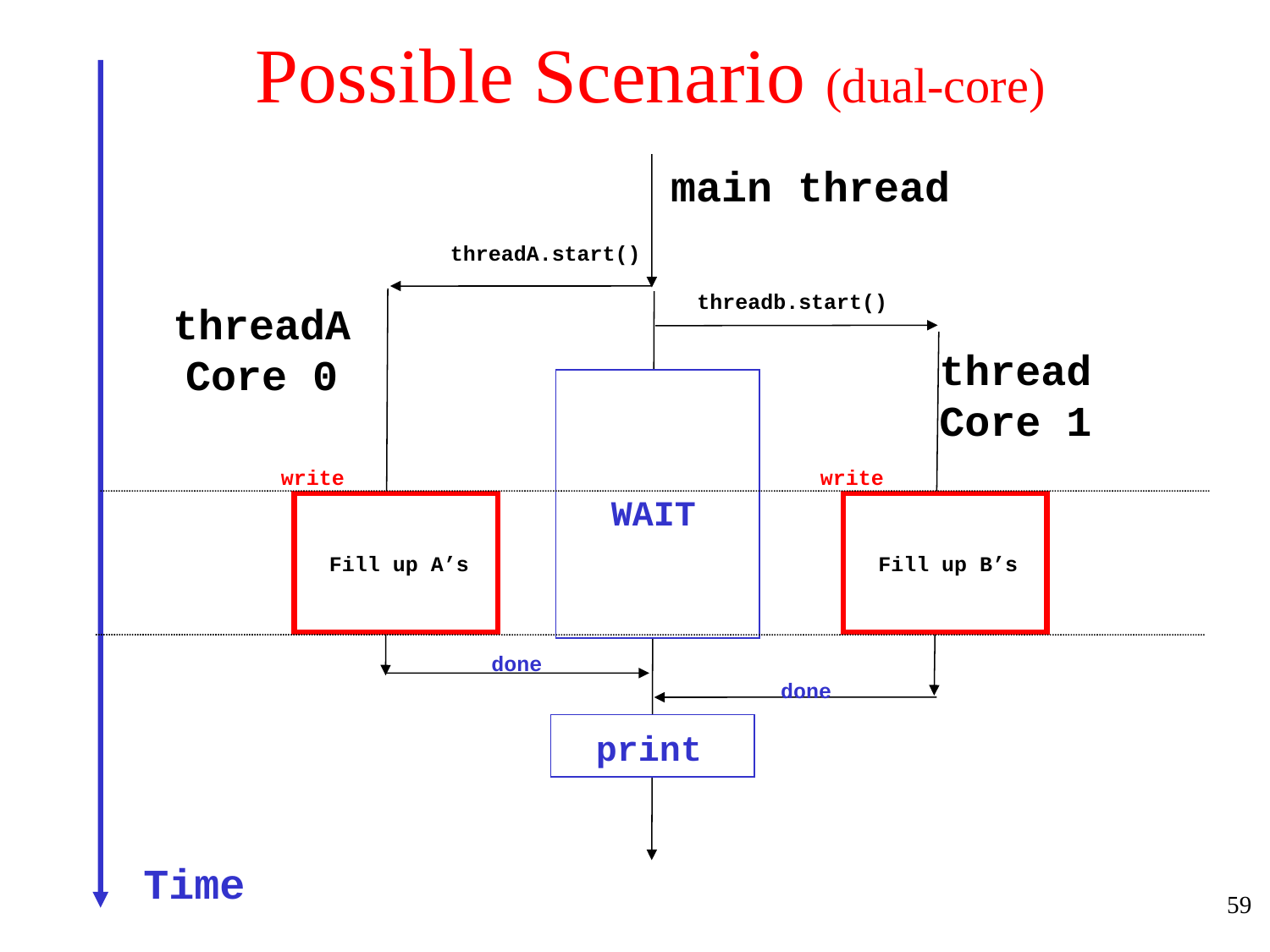

# Possible Scenario (dual-core)

main thread

threadA.start()
threadb.start()

threadA
Core 0

thread
Core 1

write
write
WAIT

Fill up A’s
Fill up B’s

done
done

print
Time
59